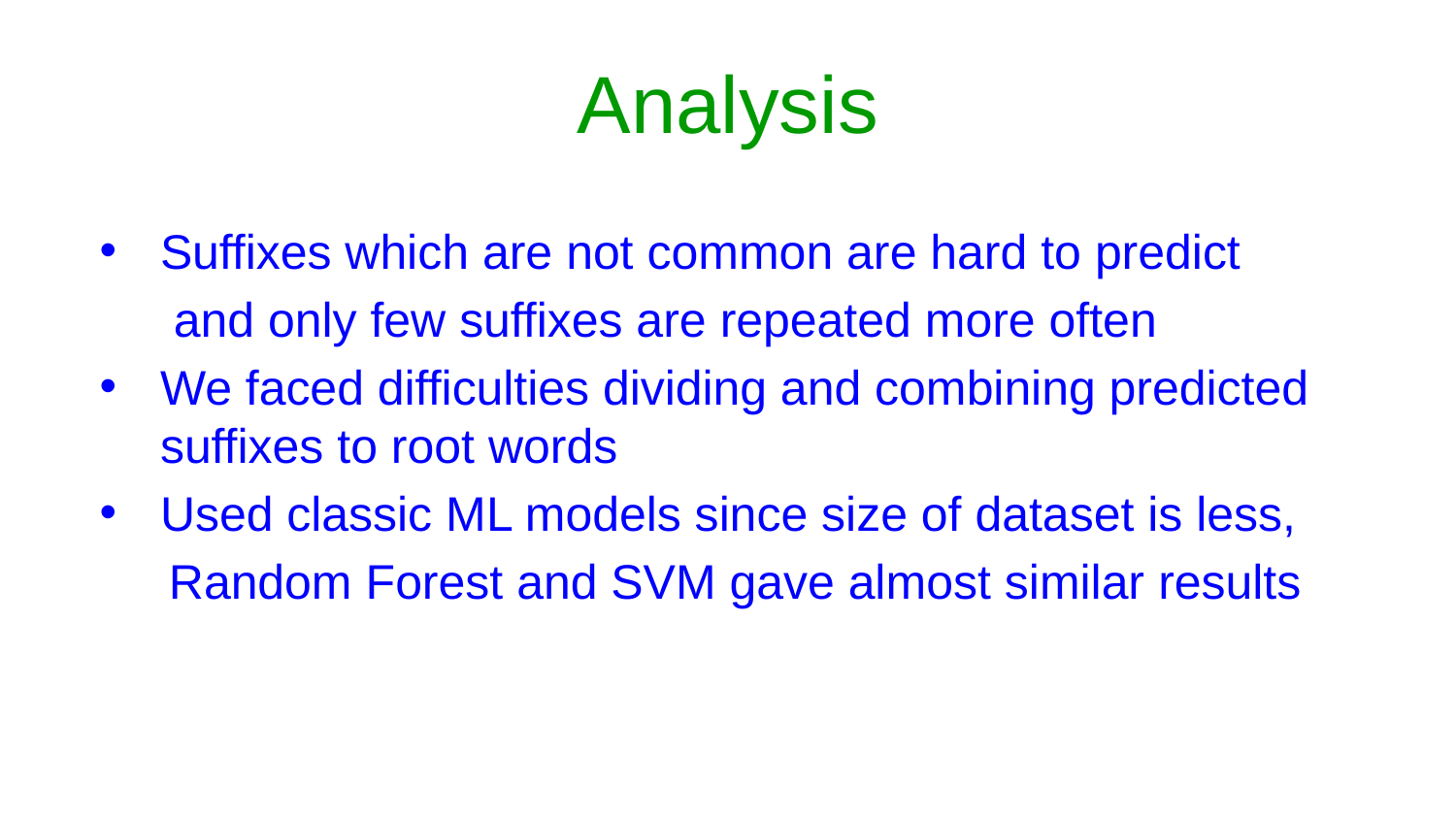

# Analysis

Suffixes which are not common are hard to predict
 and only few suffixes are repeated more often
We faced difficulties dividing and combining predicted suffixes to root words
Used classic ML models since size of dataset is less,
      Random Forest and SVM gave almost similar results